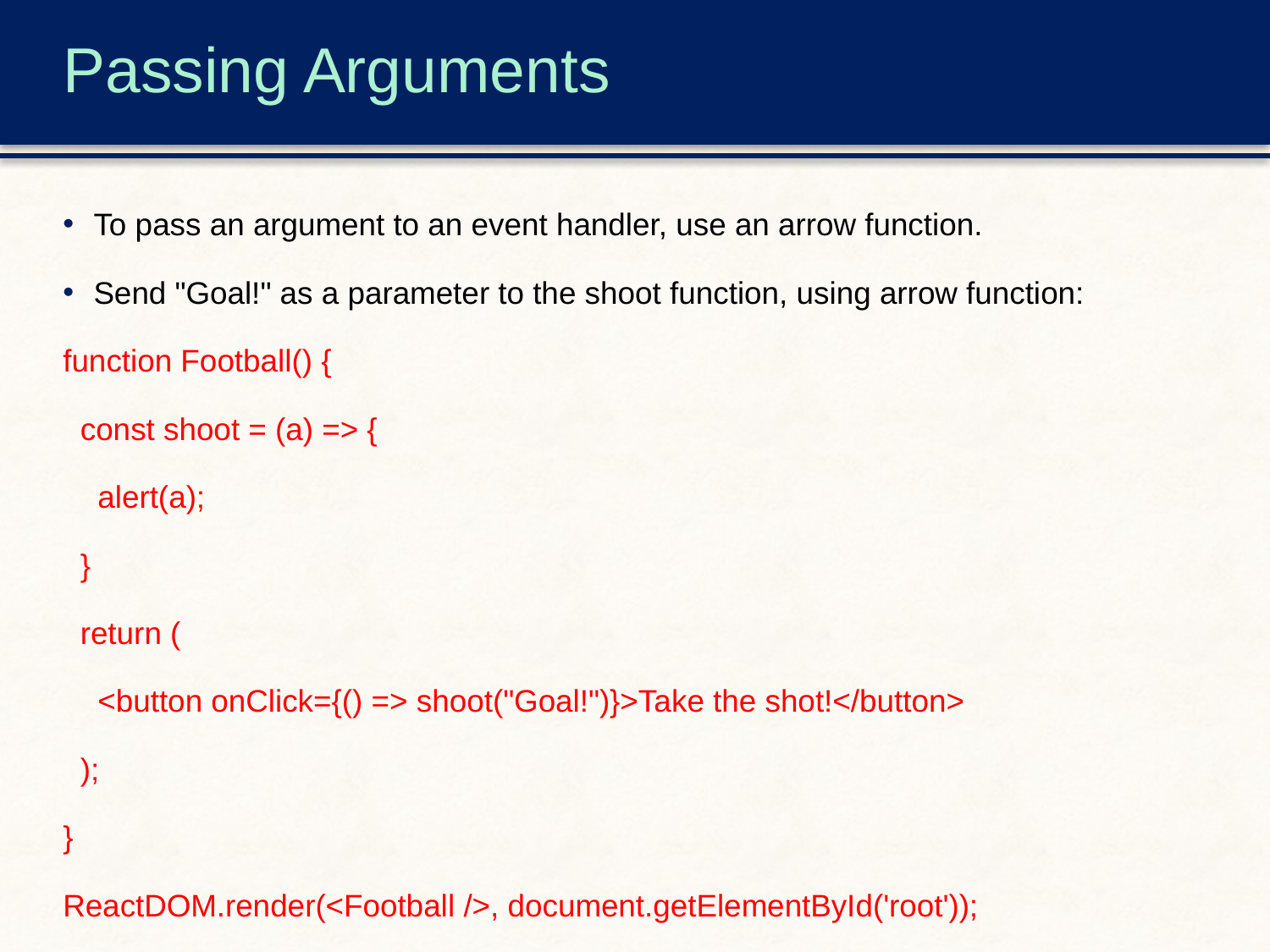

# Passing Arguments
To pass an argument to an event handler, use an arrow function.
Send "Goal!" as a parameter to the shoot function, using arrow function:
function Football() {
  const shoot = (a) => {
    alert(a);
  }
  return (
    <button onClick={() => shoot("Goal!")}>Take the shot!</button>
  );
}
ReactDOM.render(<Football />, document.getElementById('root'));